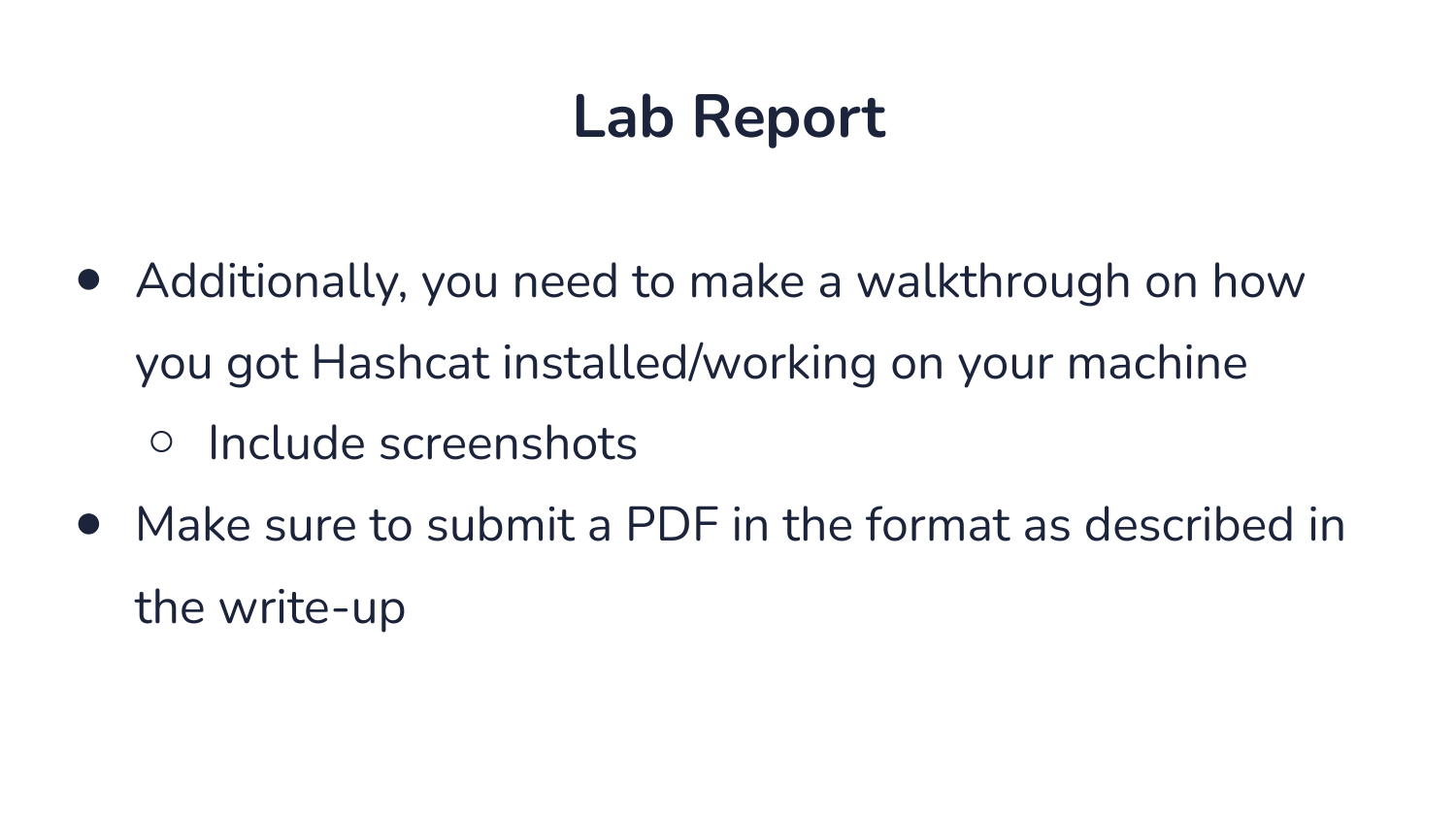

Lab Report
Additionally, you need to make a walkthrough on how you got Hashcat installed/working on your machine
Include screenshots
Make sure to submit a PDF in the format as described in the write-up